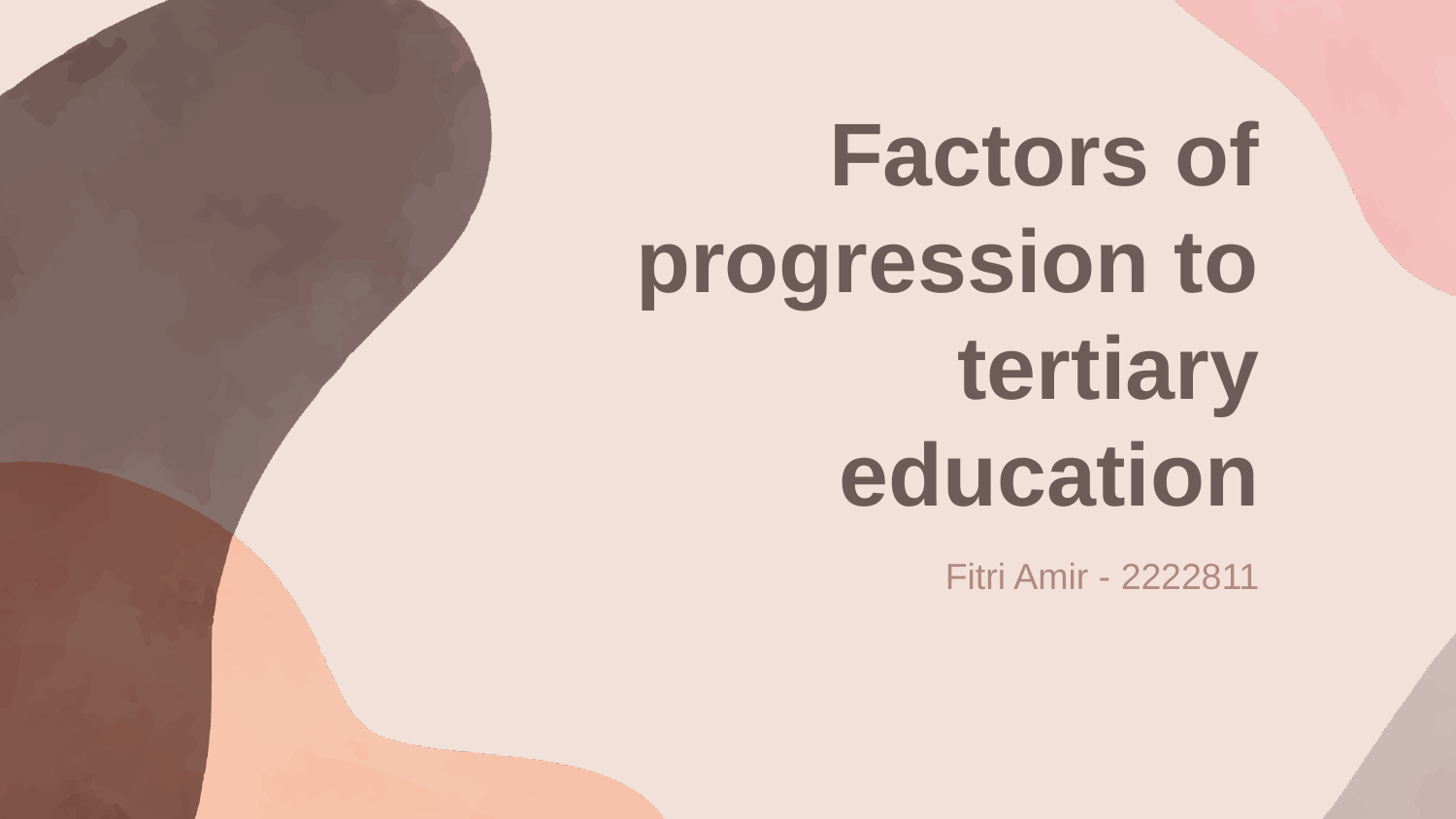

# Factors of progression to tertiary education
Fitri Amir - 2222811